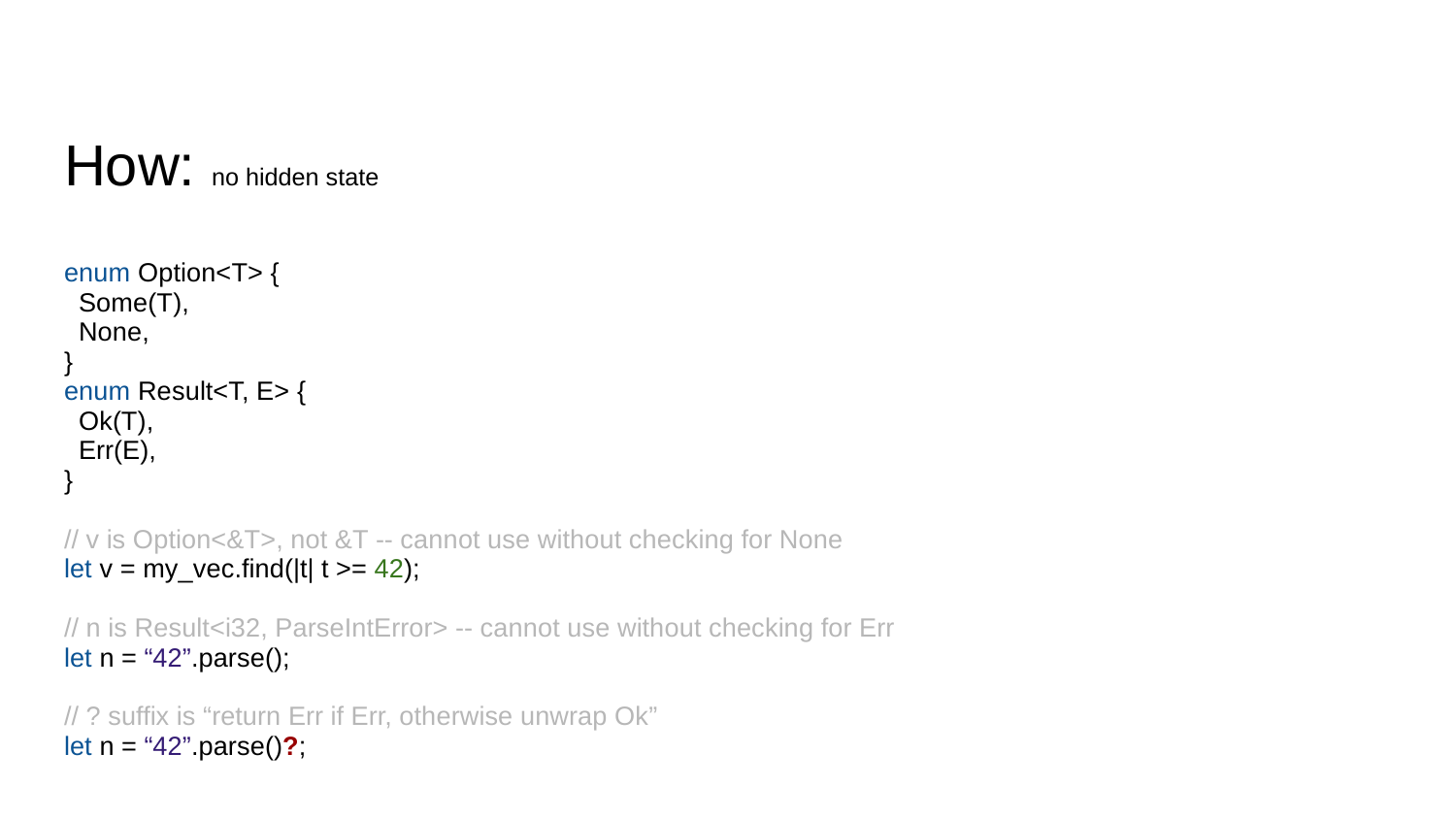

# How: no hidden state
enum Option<T> {
  Some(T),
  None,
}
enum Result<T, E> {
  Ok(T),
  Err(E),
}

// v is Option<&T>, not &T -- cannot use without checking for None
let v = my_vec.find(|t| t >= 42);

// n is Result<i32, ParseIntError> -- cannot use without checking for Err
let n = “42”.parse();

// ? suffix is “return Err if Err, otherwise unwrap Ok”
let n = “42”.parse()?;